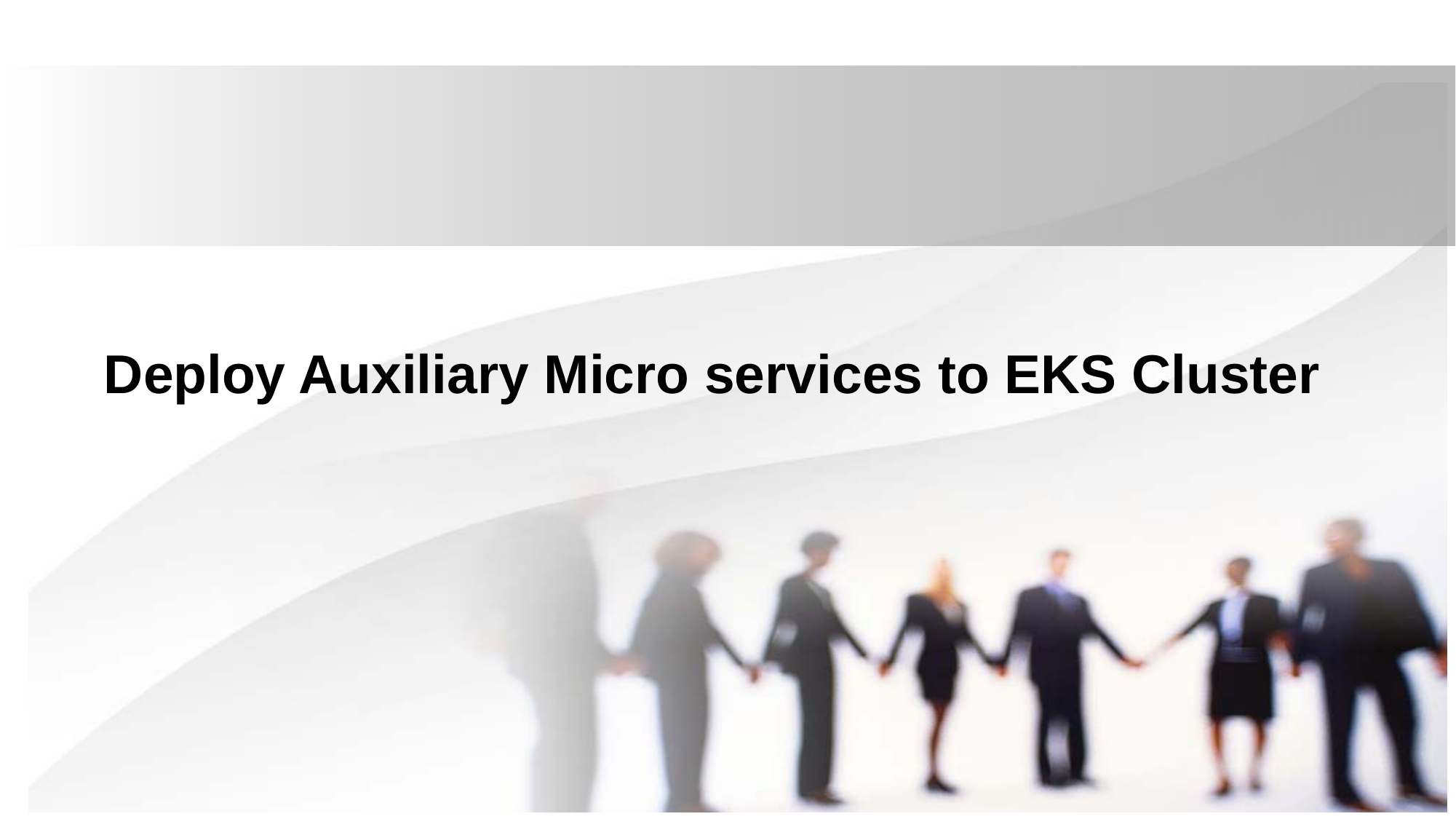

# Deploy Auxiliary Micro services to EKS Cluster